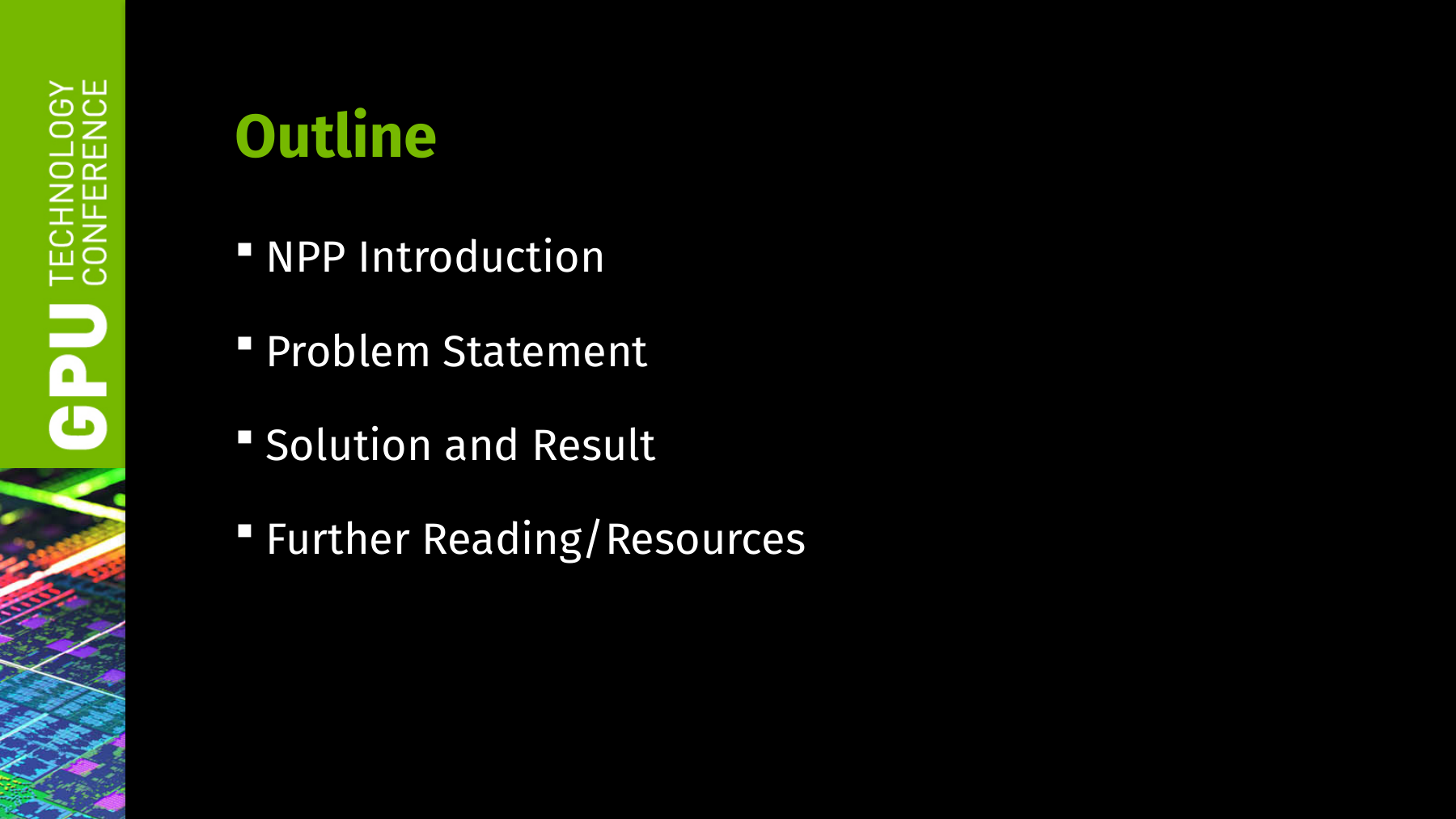

# Outline
NPP Introduction
Problem Statement
Solution and Result
Further Reading/Resources